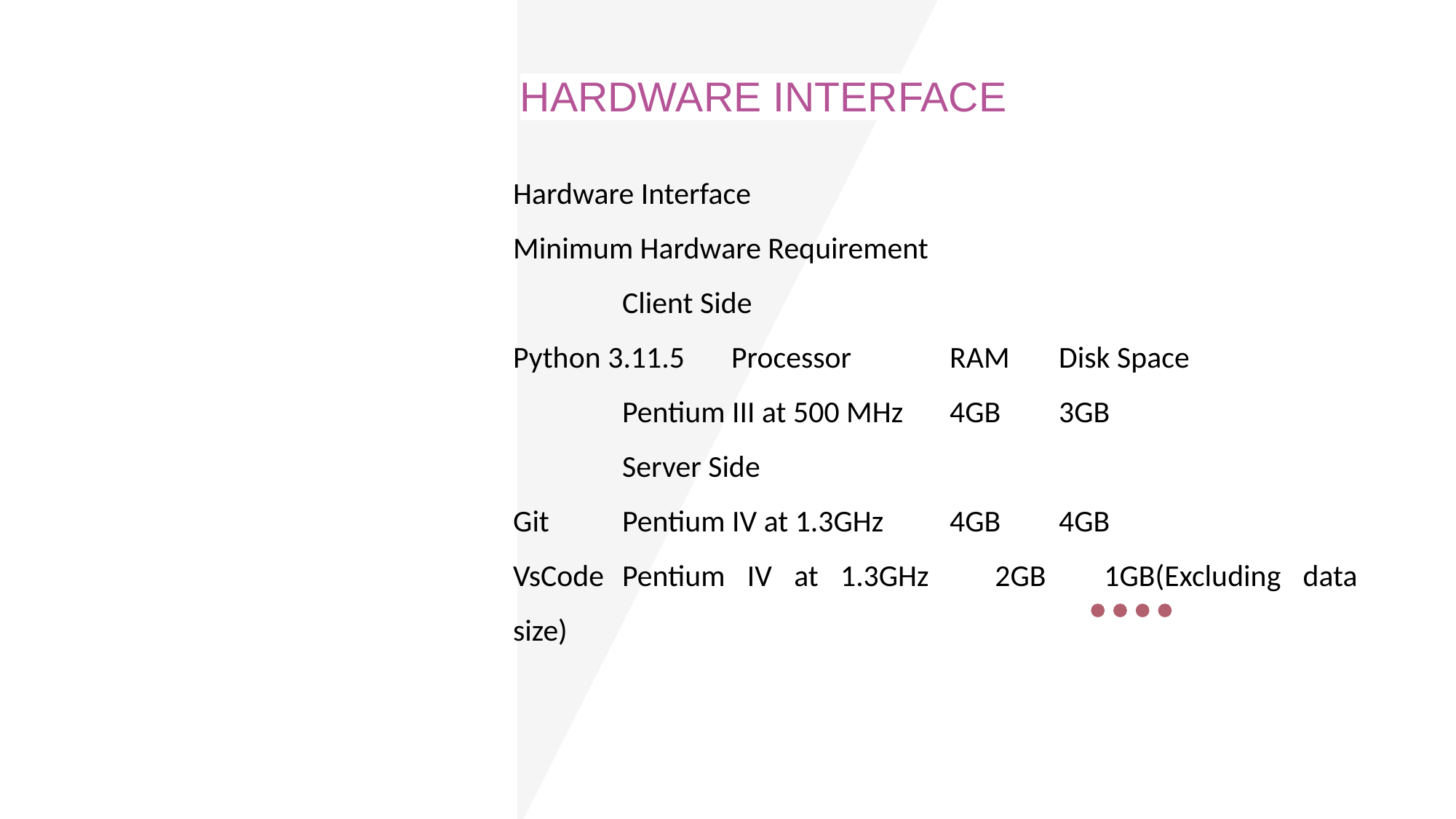

# HARDWARE INTERFACE
Hardware Interface
Minimum Hardware Requirement
 	Client Side
Python 3.11.5	Processor	RAM	Disk Space
 	Pentium III at 500 MHz	4GB 	3GB
 	Server Side
Git	Pentium IV at 1.3GHz	4GB 	4GB
VsCode	Pentium IV at 1.3GHz	2GB	1GB(Excluding data size)